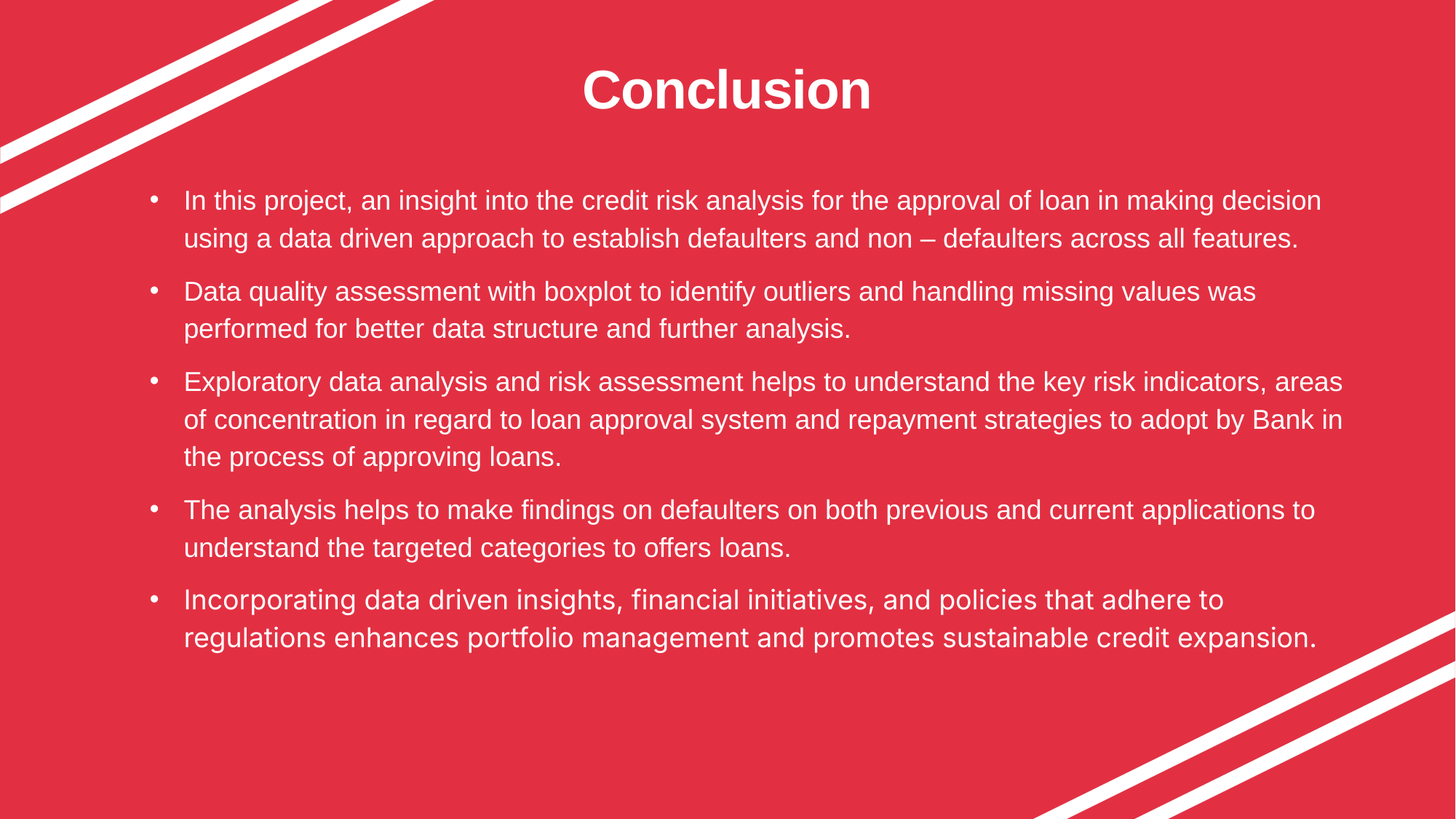

# Conclusion
In this project, an insight into the credit risk analysis for the approval of loan in making decision using a data driven approach to establish defaulters and non – defaulters across all features.
Data quality assessment with boxplot to identify outliers and handling missing values was performed for better data structure and further analysis.
Exploratory data analysis and risk assessment helps to understand the key risk indicators, areas of concentration in regard to loan approval system and repayment strategies to adopt by Bank in the process of approving loans.
The analysis helps to make findings on defaulters on both previous and current applications to understand the targeted categories to offers loans.
Incorporating data driven insights, financial initiatives, and policies that adhere to regulations enhances portfolio management and promotes sustainable credit expansion.